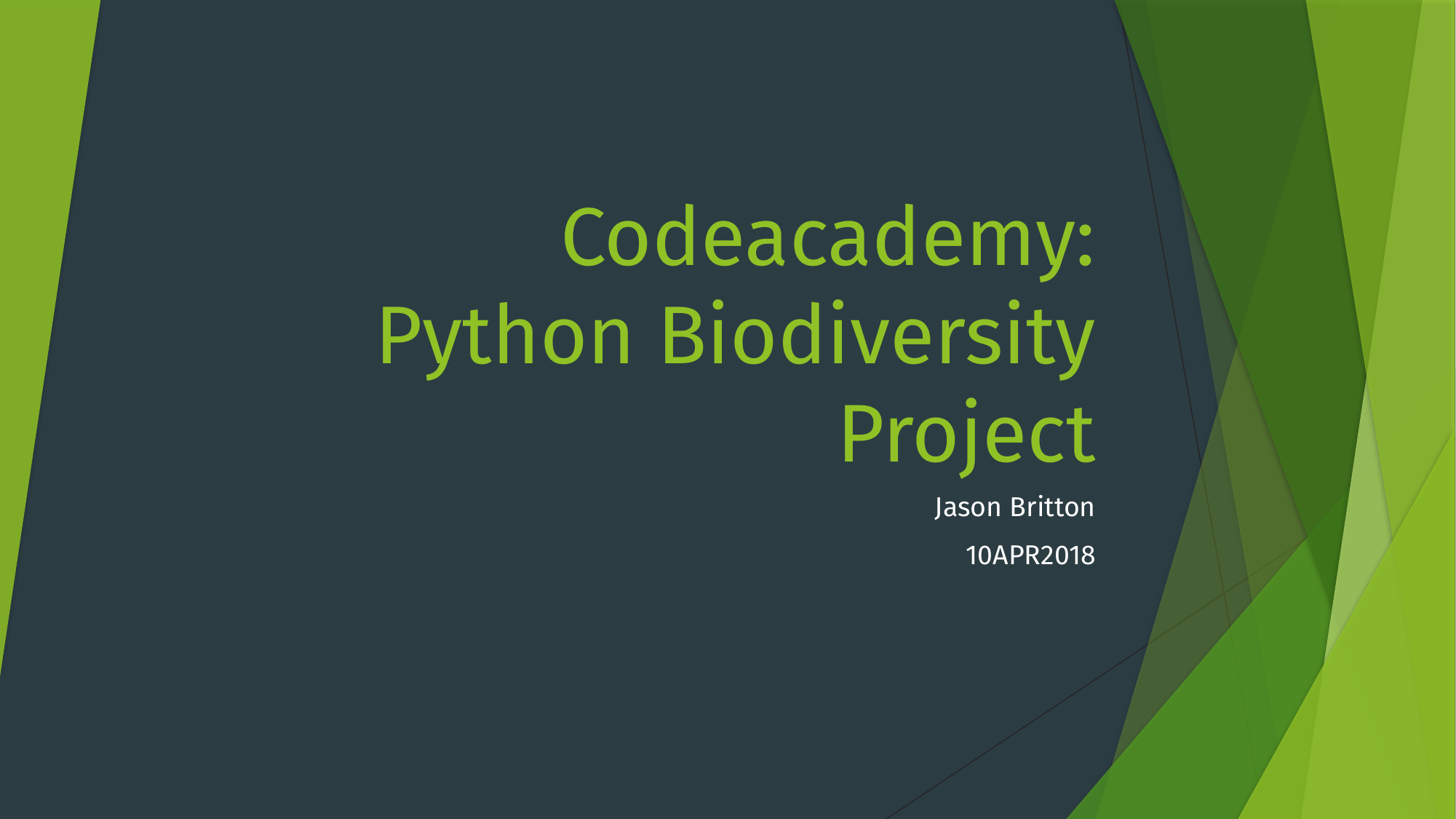

# Codeacademy: Python Biodiversity Project
Jason Britton
10APR2018